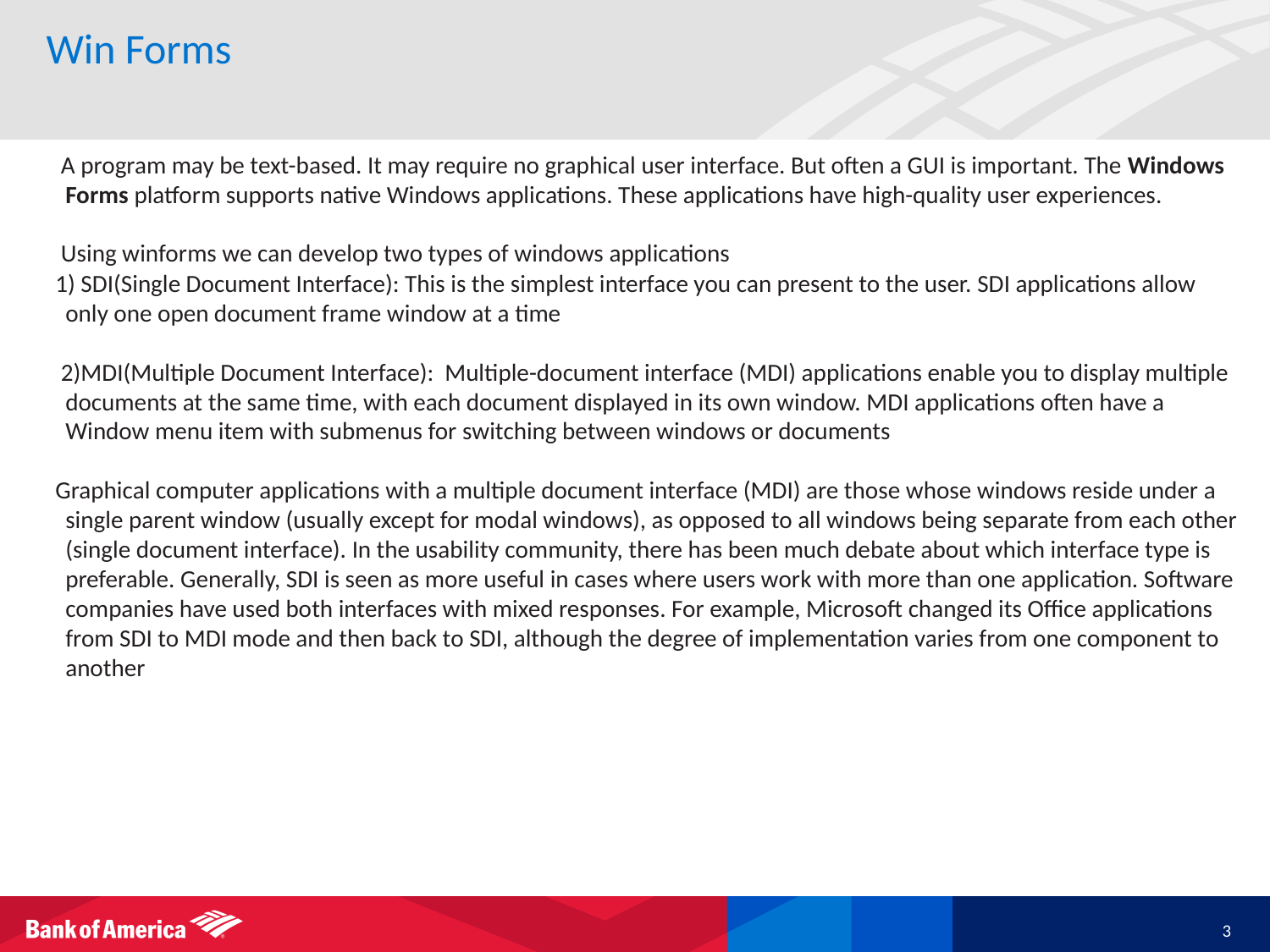

# Win Forms
     A program may be text-based. It may require no graphical user interface. But often a GUI is important. The Windows Forms platform supports native Windows applications. These applications have high-quality user experiences.

     Using winforms we can develop two types of windows applications
    1) SDI(Single Document Interface): This is the simplest interface you can present to the user. SDI applications allow only one open document frame window at a time

     2)MDI(Multiple Document Interface):  Multiple-document interface (MDI) applications enable you to display multiple documents at the same time, with each document displayed in its own window. MDI applications often have a Window menu item with submenus for switching between windows or documents

    Graphical computer applications with a multiple document interface (MDI) are those whose windows reside under a single parent window (usually except for modal windows), as opposed to all windows being separate from each other (single document interface). In the usability community, there has been much debate about which interface type is preferable. Generally, SDI is seen as more useful in cases where users work with more than one application. Software companies have used both interfaces with mixed responses. For example, Microsoft changed its Office applications from SDI to MDI mode and then back to SDI, although the degree of implementation varies from one component to another

3